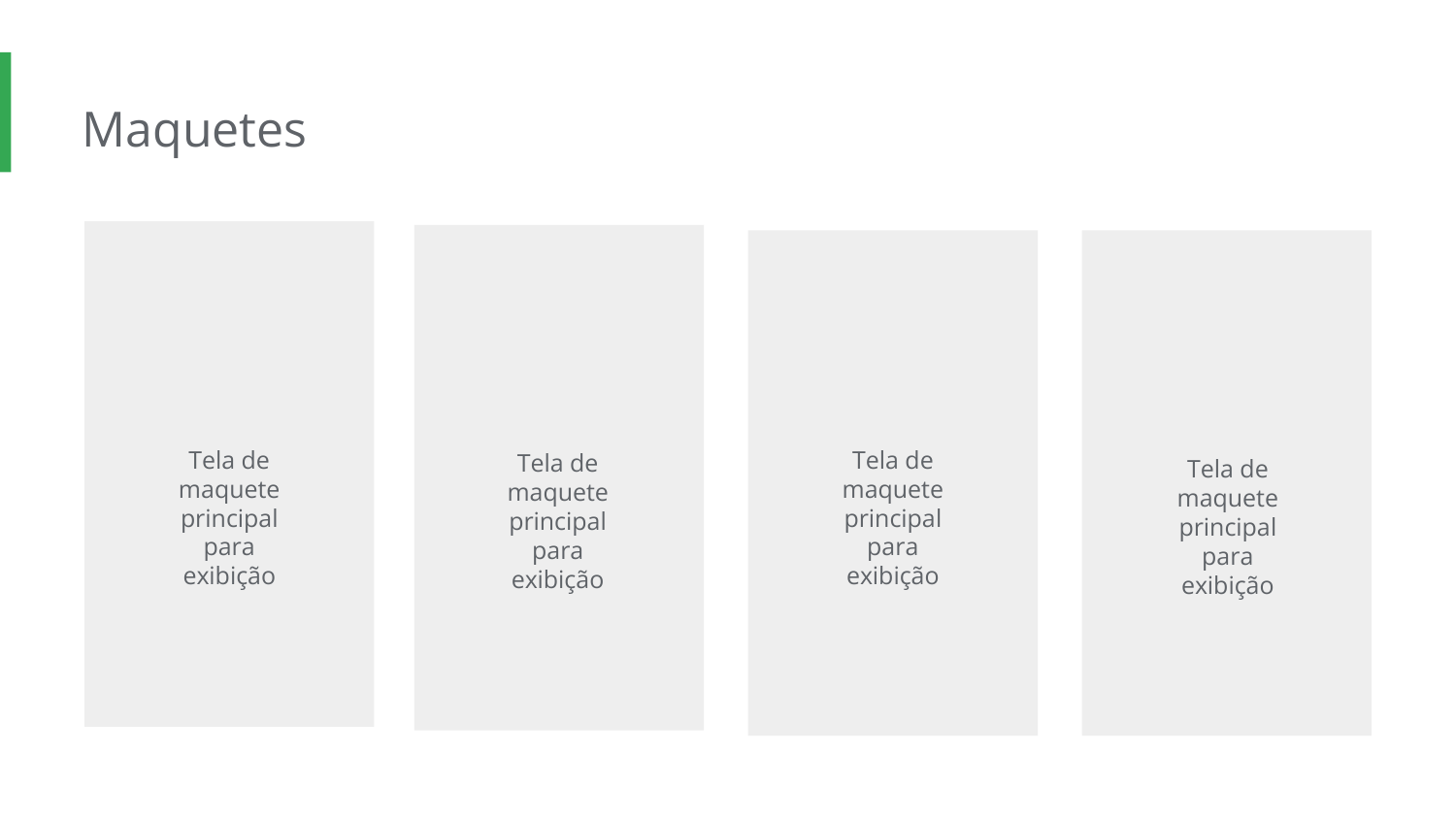

Maquetes

Tela de maquete principal para exibição
Tela de maquete principal para exibição
Tela de maquete principal para exibição
Tela de maquete principal para exibição